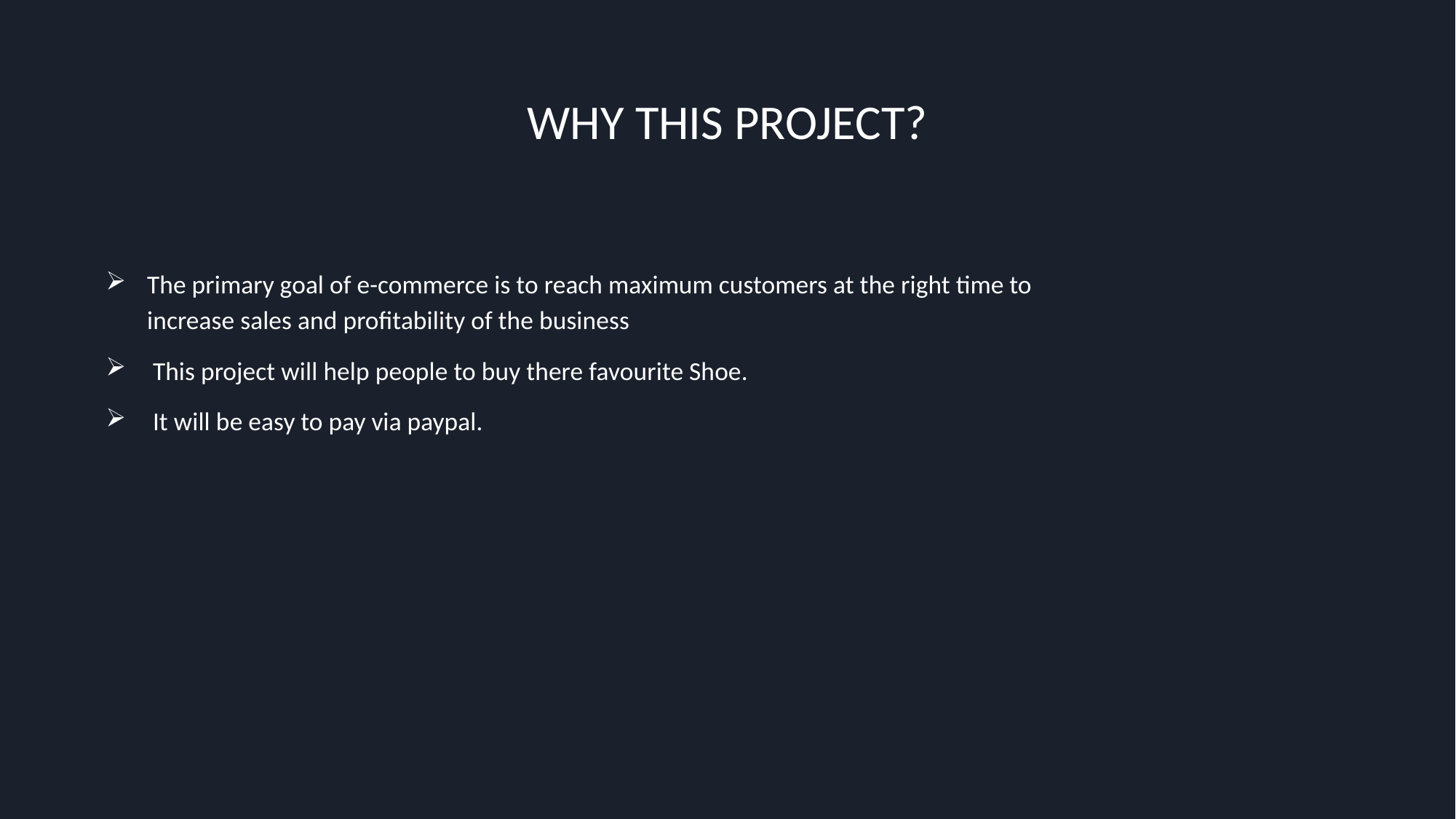

# WHY THIS PROJECT?
The primary goal of e-commerce is to reach maximum customers at the right time to increase sales and profitability of the business
 This project will help people to buy there favourite Shoe.
 It will be easy to pay via paypal.